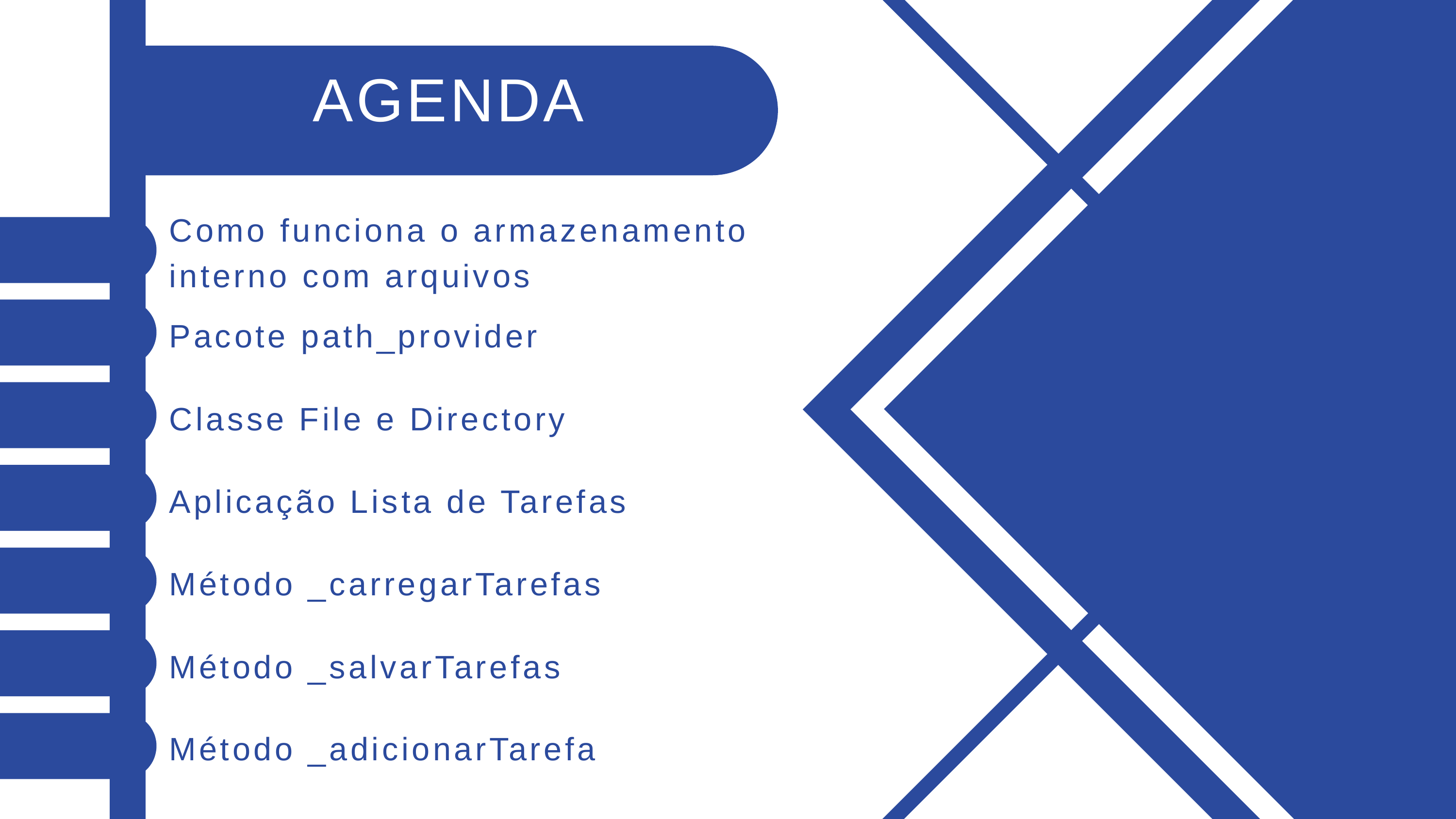

AGENDA

Como funciona o armazenamento interno com arquivos

Pacote path_provider

Classe File e Directory

Aplicação Lista de Tarefas

Método _carregarTarefas

Método _salvarTarefas

Método _adicionarTarefa